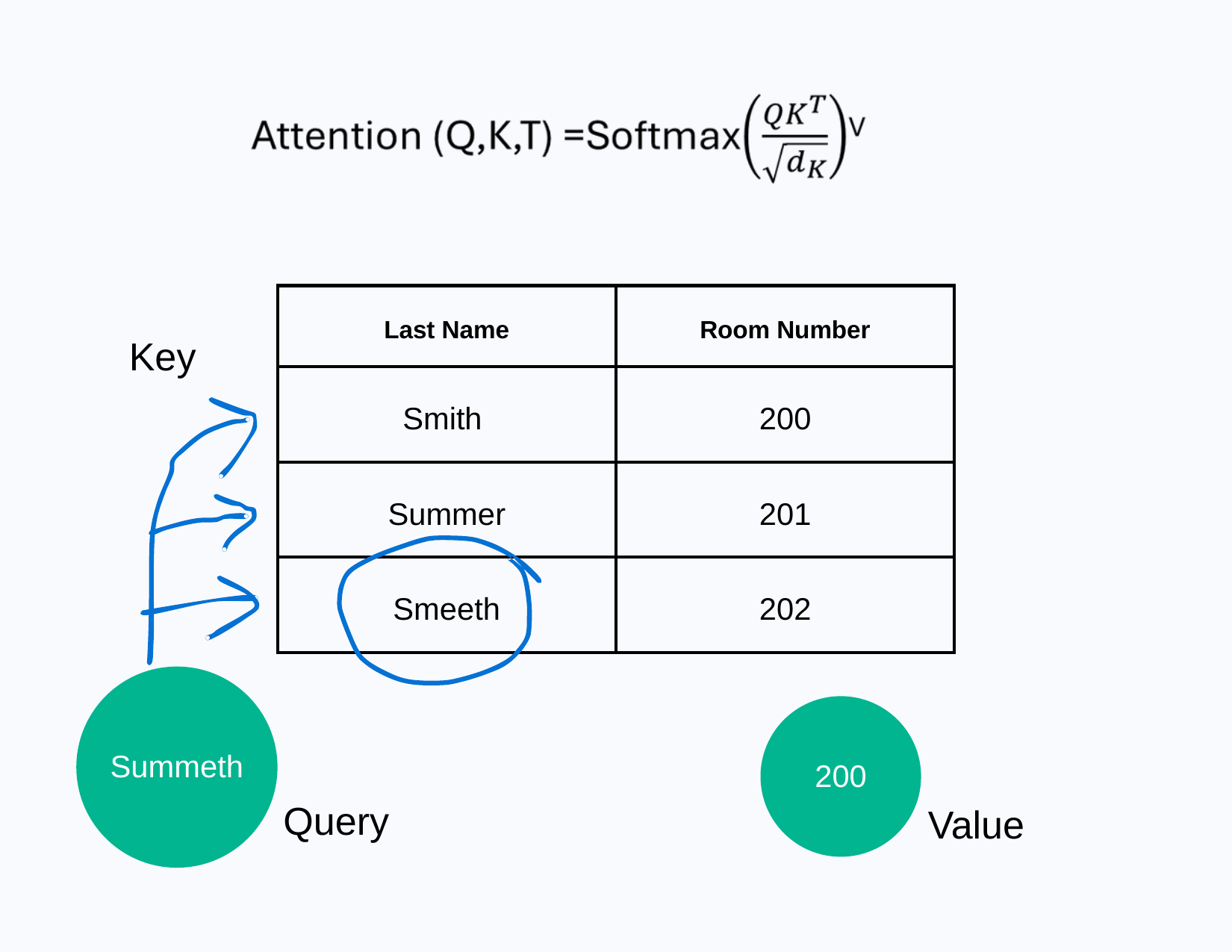

| Last Name | Room Number |
| --- | --- |
| Smith | 200 |
| Summer | 201 |
| Smeeth | 202 |
Key

Summeth

200
Query
Value